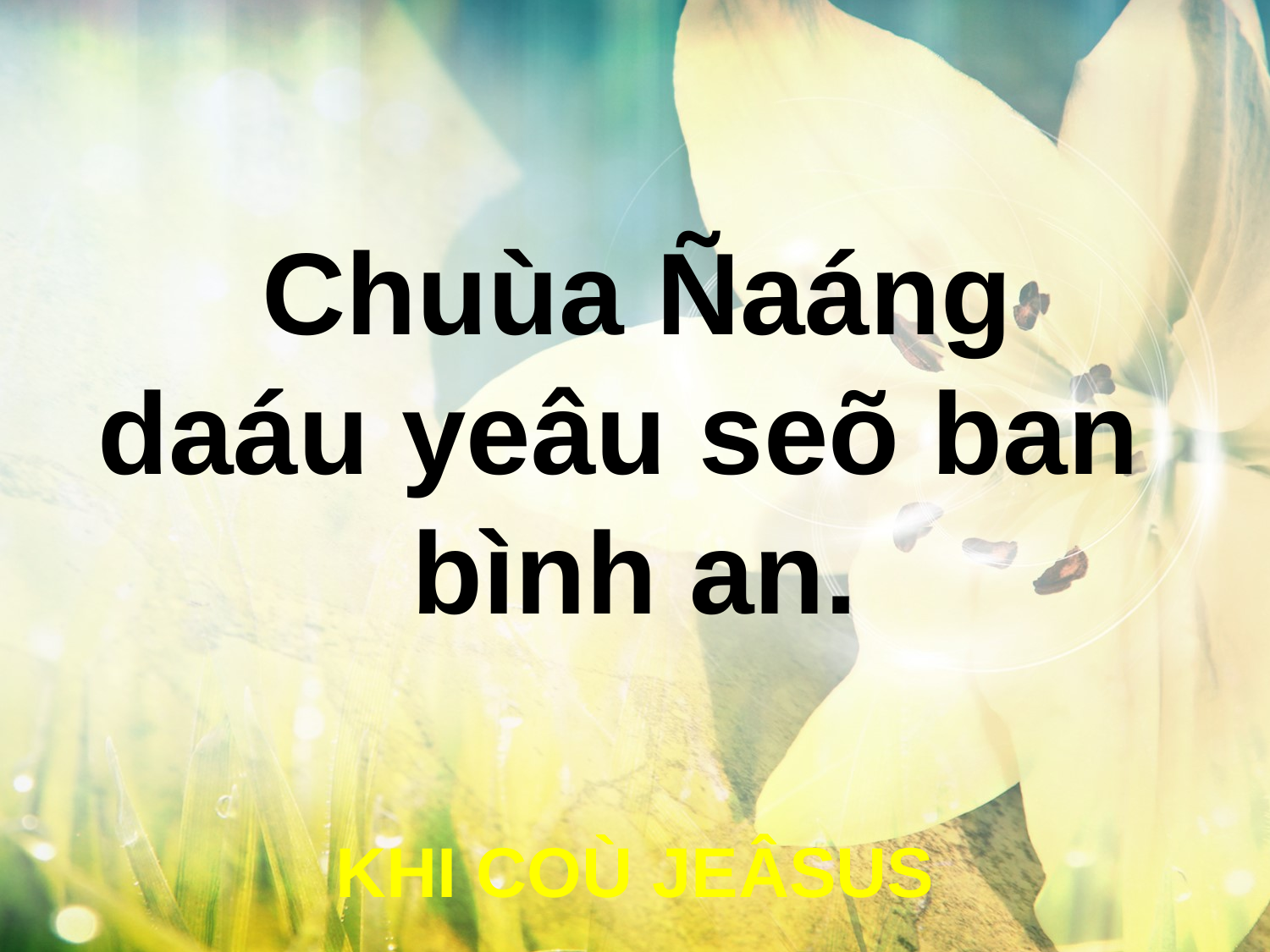

Chuùa Ñaáng
daáu yeâu seõ ban
bình an.
KHI COÙ JEÂSUS